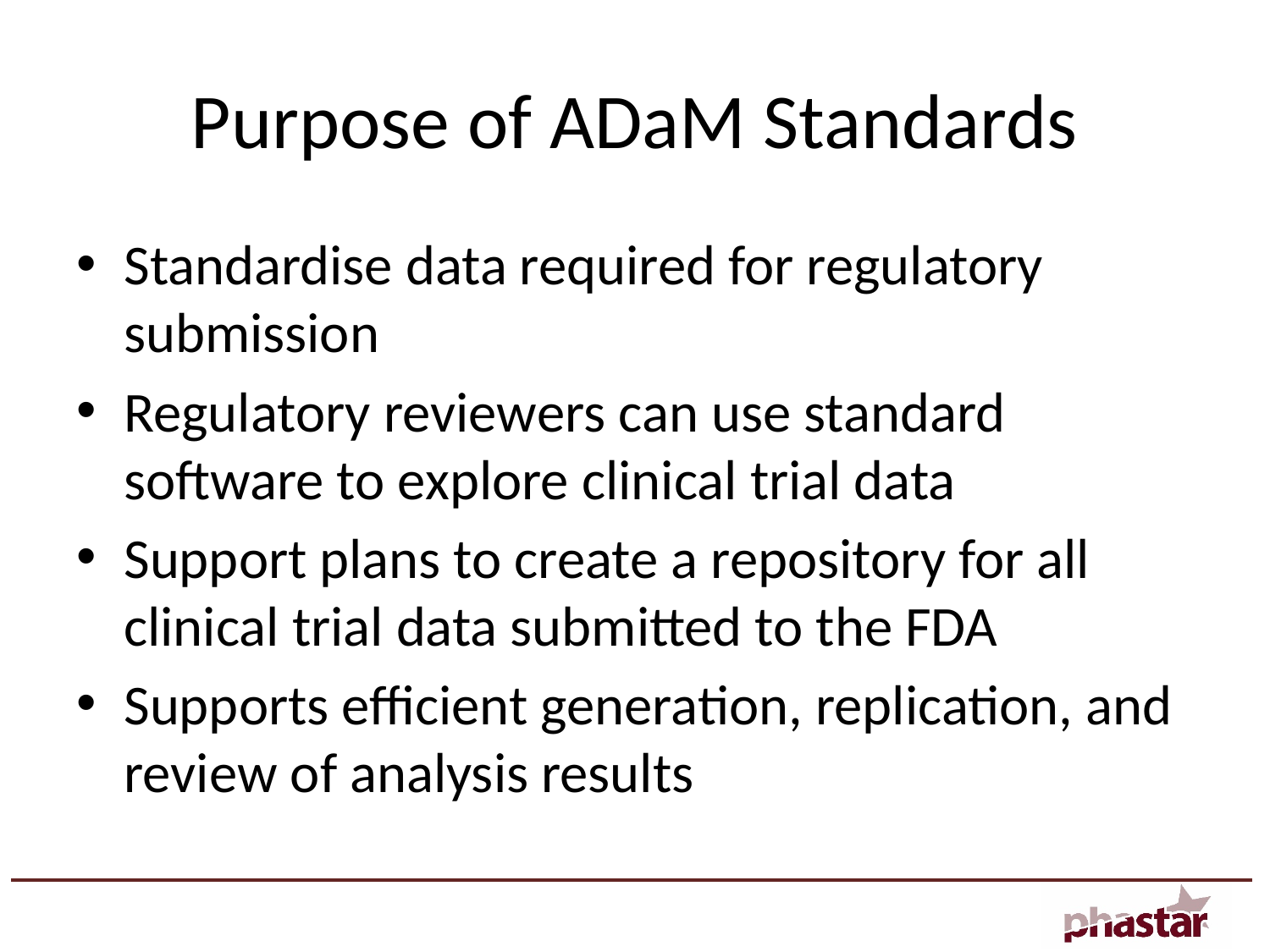

# Purpose of ADaM Standards
Standardise data required for regulatory submission
Regulatory reviewers can use standard software to explore clinical trial data
Support plans to create a repository for all clinical trial data submitted to the FDA
Supports efficient generation, replication, and review of analysis results